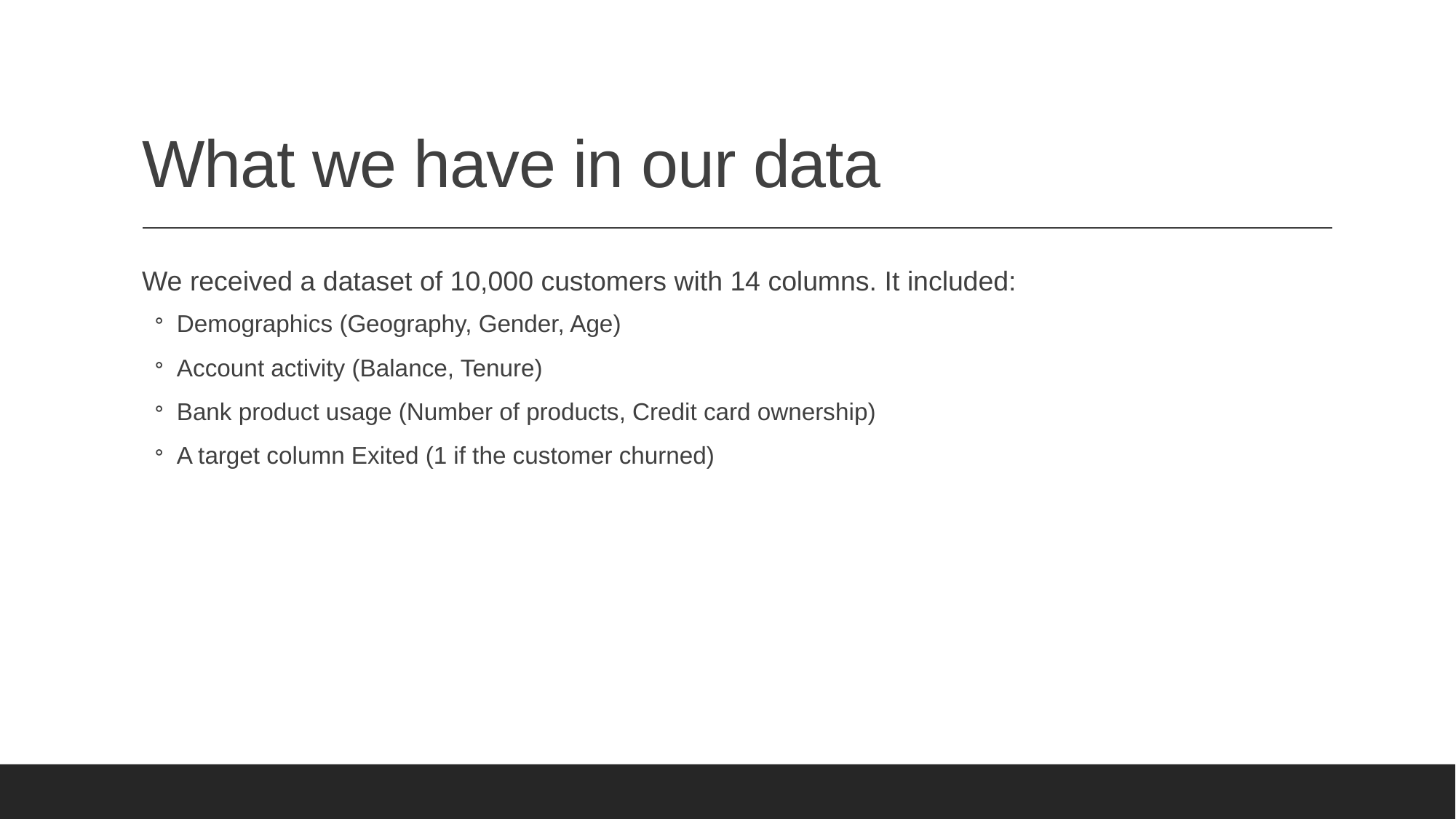

# What we have in our data
We received a dataset of 10,000 customers with 14 columns. It included:
Demographics (Geography, Gender, Age)
Account activity (Balance, Tenure)
Bank product usage (Number of products, Credit card ownership)
A target column Exited (1 if the customer churned)